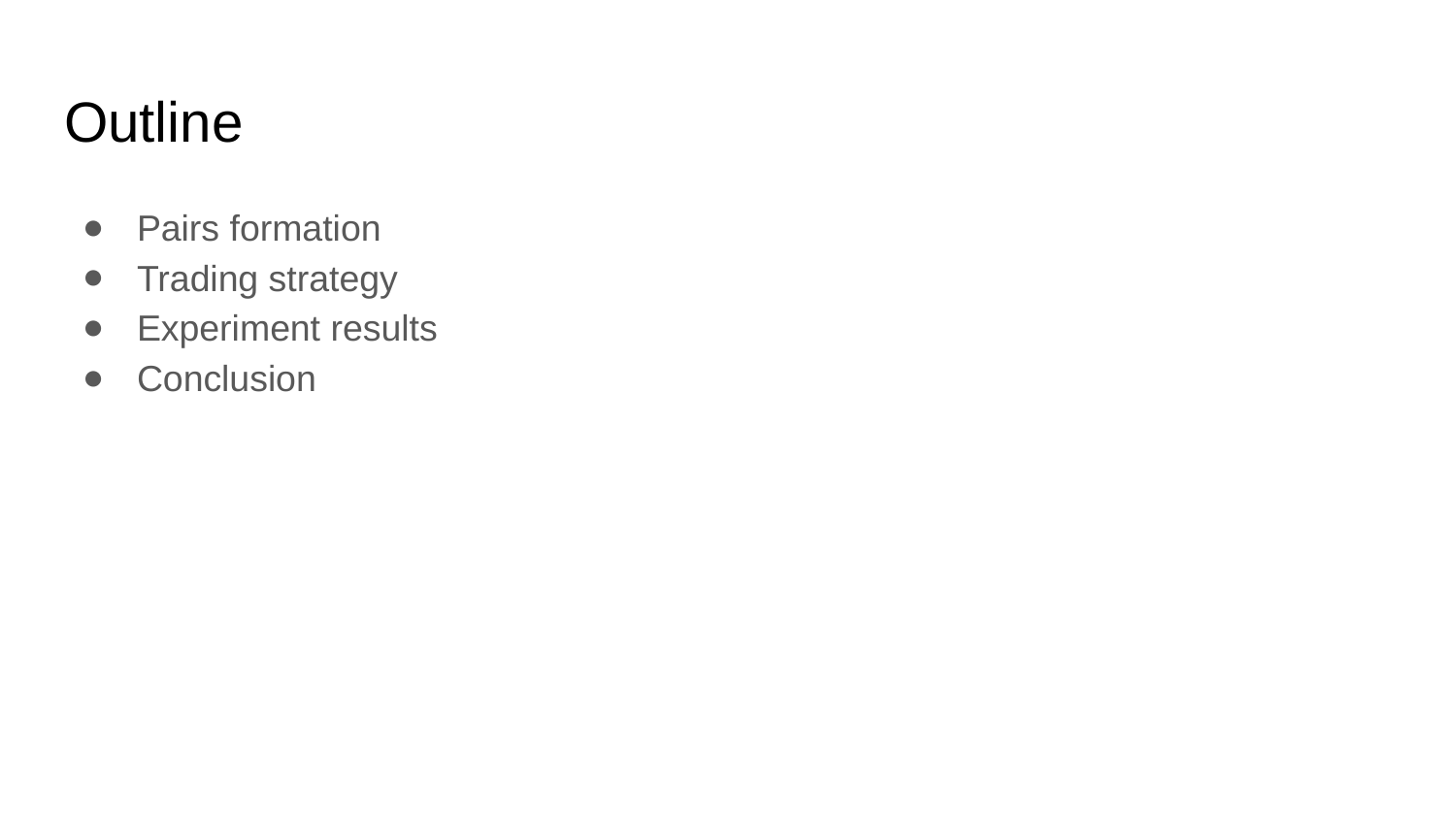

# Outline
Pairs formation
Trading strategy
Experiment results
Conclusion